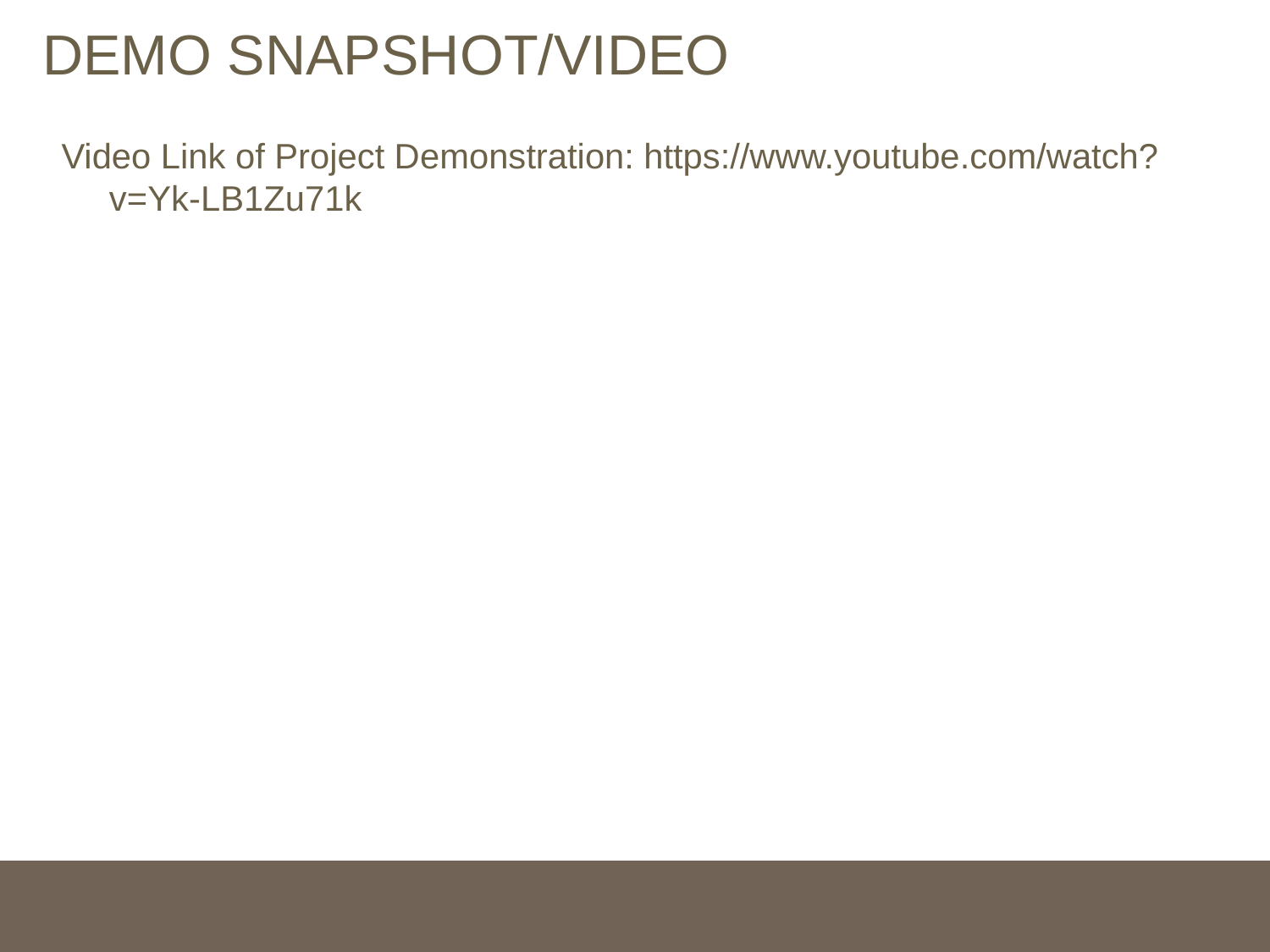

# DEMO SNAPSHOT/VIDEO
Video Link of Project Demonstration: https://www.youtube.com/watch?v=Yk-LB1Zu71k